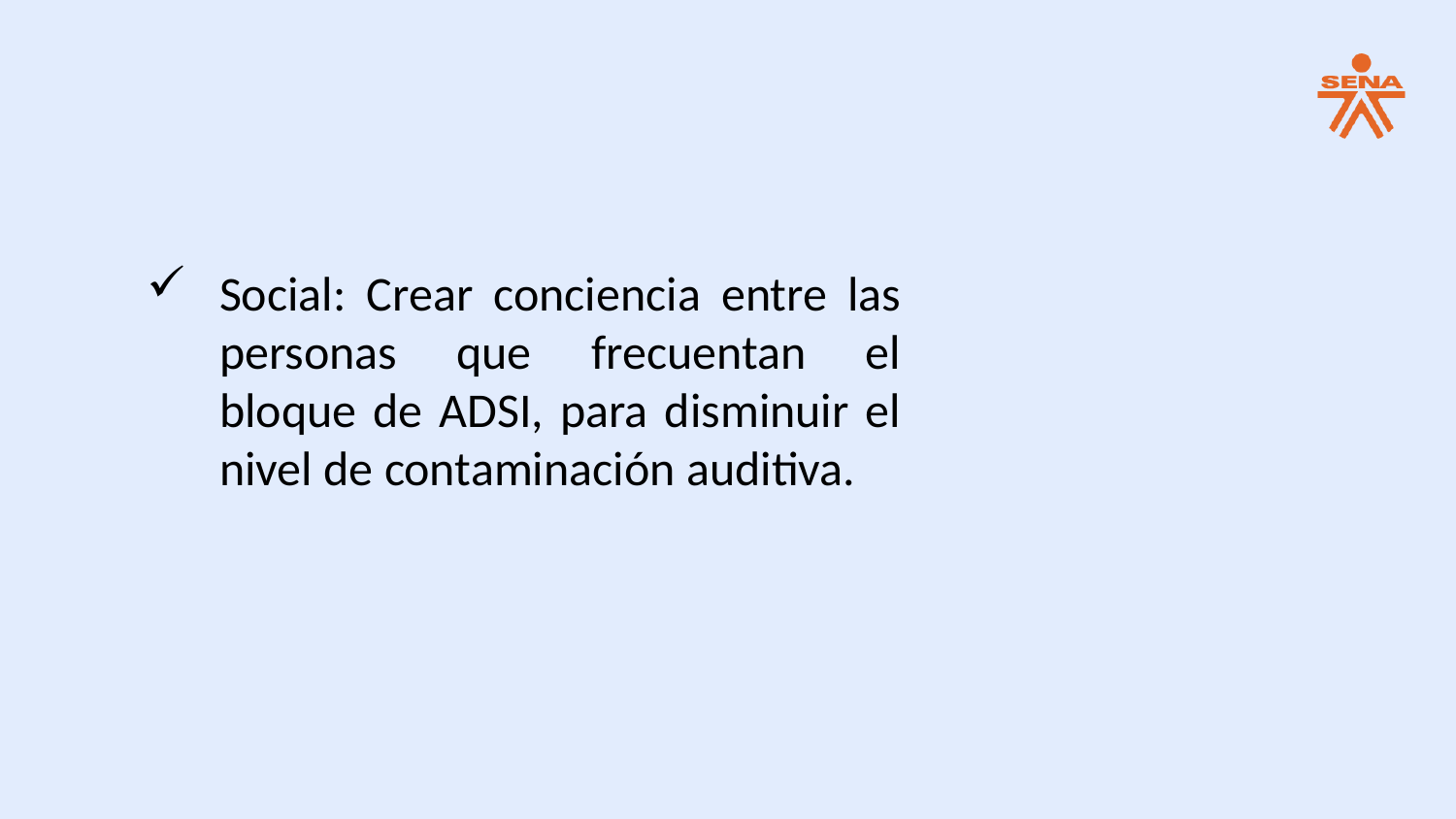

Social: Crear conciencia entre las personas que frecuentan el bloque de ADSI, para disminuir el nivel de contaminación auditiva.